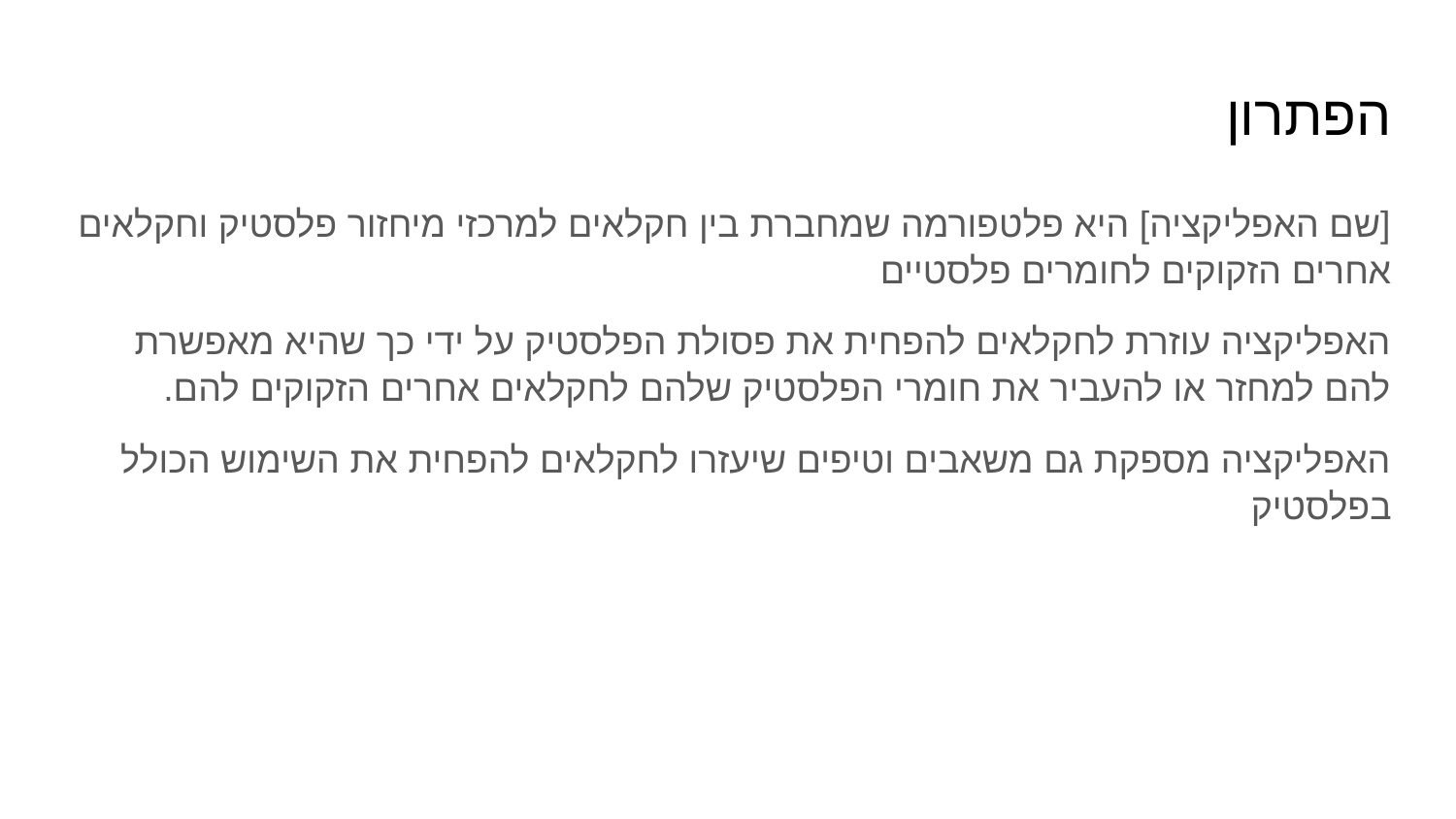

# הפתרון
[שם האפליקציה] היא פלטפורמה שמחברת בין חקלאים למרכזי מיחזור פלסטיק וחקלאים אחרים הזקוקים לחומרים פלסטיים
האפליקציה עוזרת לחקלאים להפחית את פסולת הפלסטיק על ידי כך שהיא מאפשרת להם למחזר או להעביר את חומרי הפלסטיק שלהם לחקלאים אחרים הזקוקים להם.
האפליקציה מספקת גם משאבים וטיפים שיעזרו לחקלאים להפחית את השימוש הכולל בפלסטיק